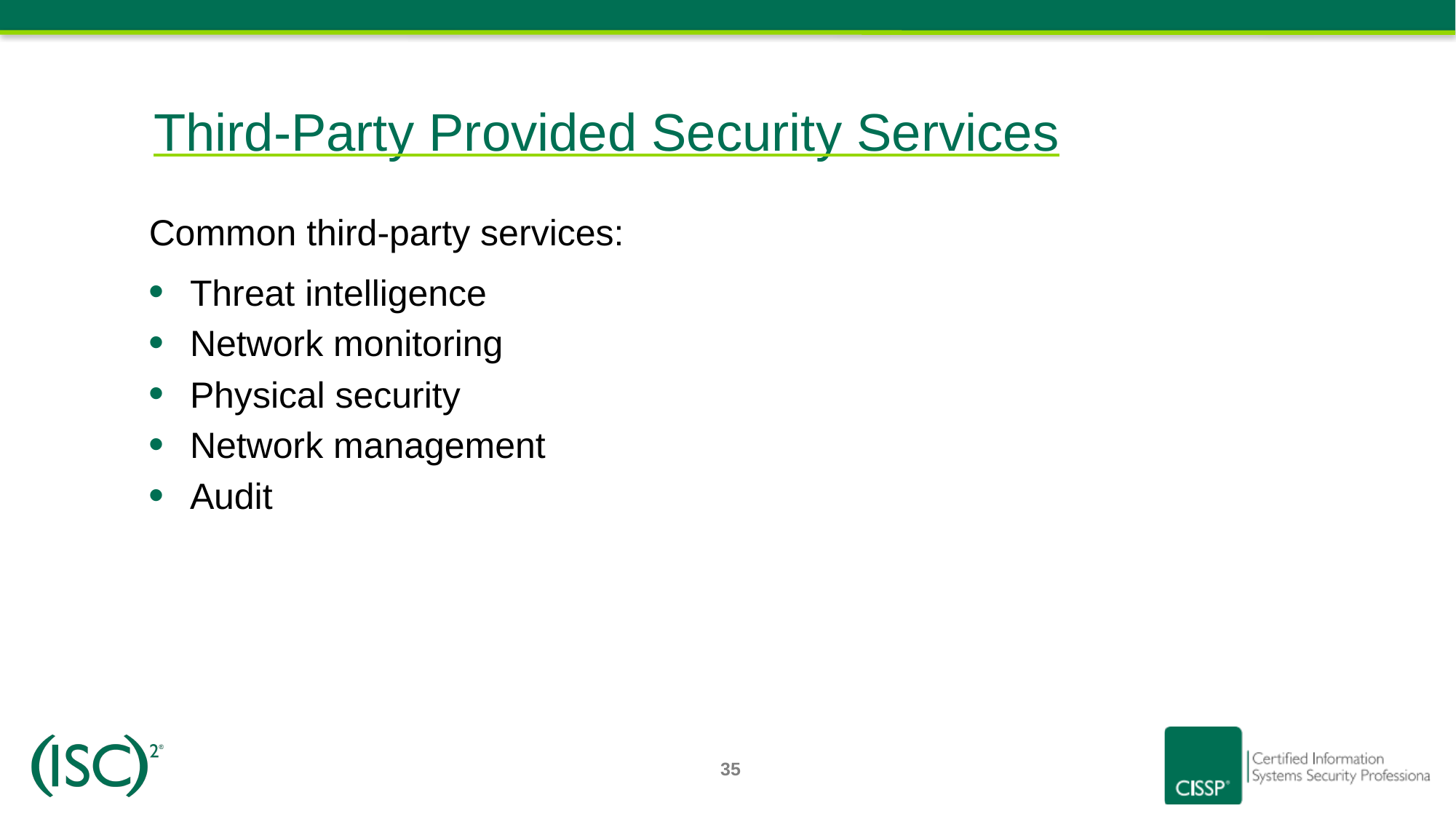

# Third-Party Provided Security Services
Common third-party services:
Threat intelligence
Network monitoring
Physical security
Network management
Audit